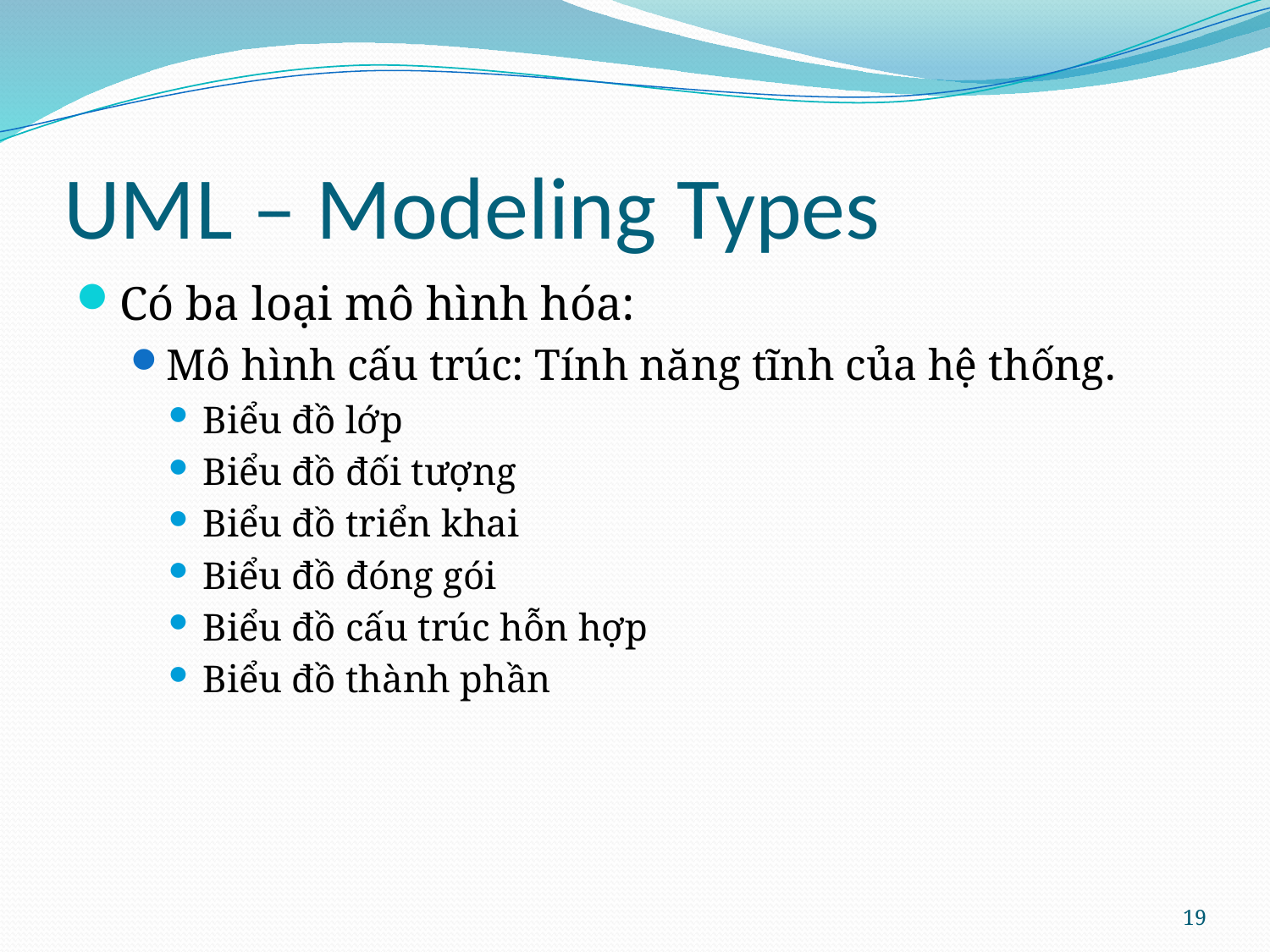

# UML – Modeling Types
Có ba loại mô hình hóa:
Mô hình cấu trúc: Tính năng tĩnh của hệ thống.
Biểu đồ lớp
Biểu đồ đối tượng
Biểu đồ triển khai
Biểu đồ đóng gói
Biểu đồ cấu trúc hỗn hợp
Biểu đồ thành phần

19